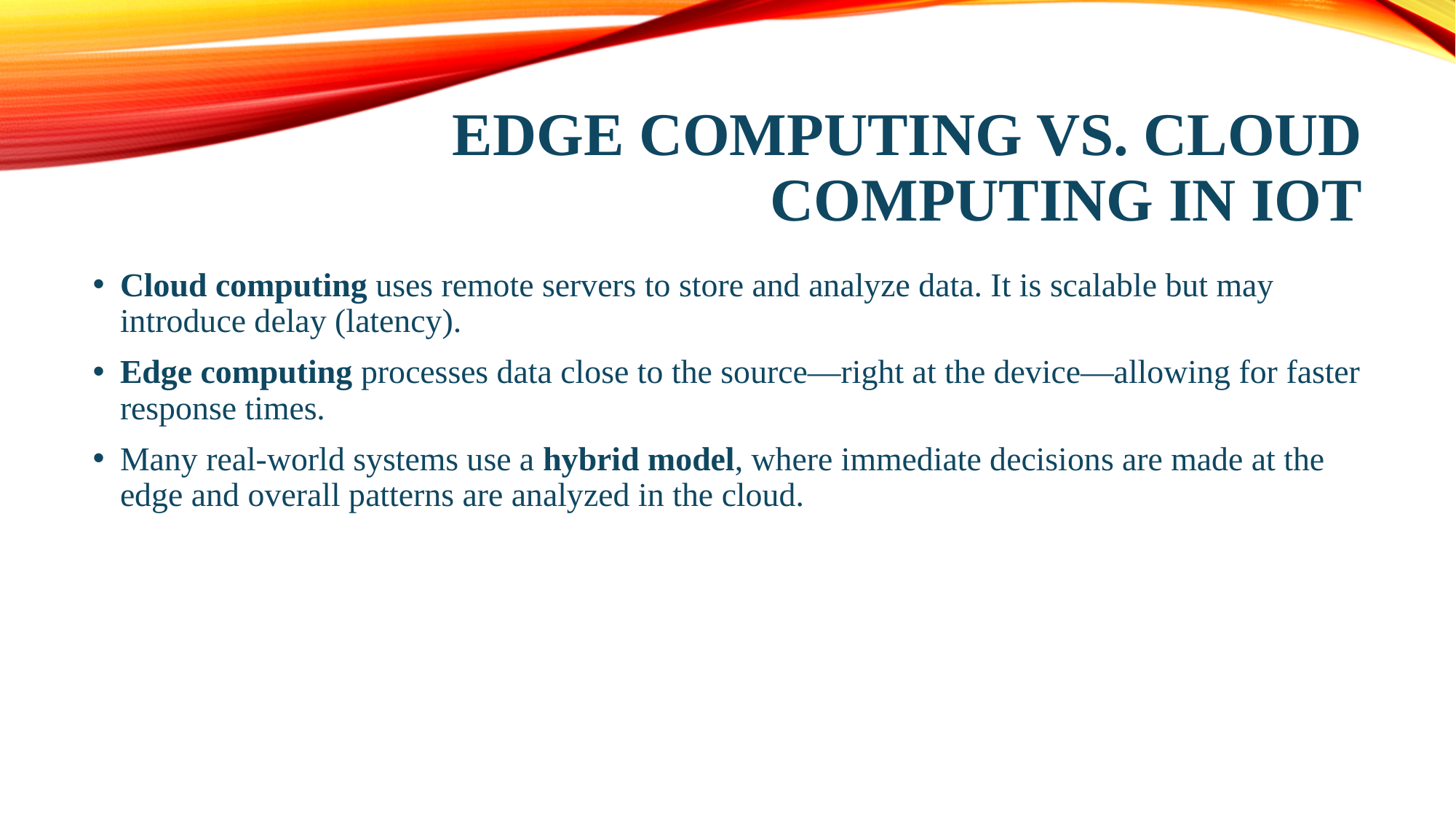

# Edge Computing vs. Cloud Computing in IoT
Cloud computing uses remote servers to store and analyze data. It is scalable but may introduce delay (latency).
Edge computing processes data close to the source—right at the device—allowing for faster response times.
Many real-world systems use a hybrid model, where immediate decisions are made at the edge and overall patterns are analyzed in the cloud.